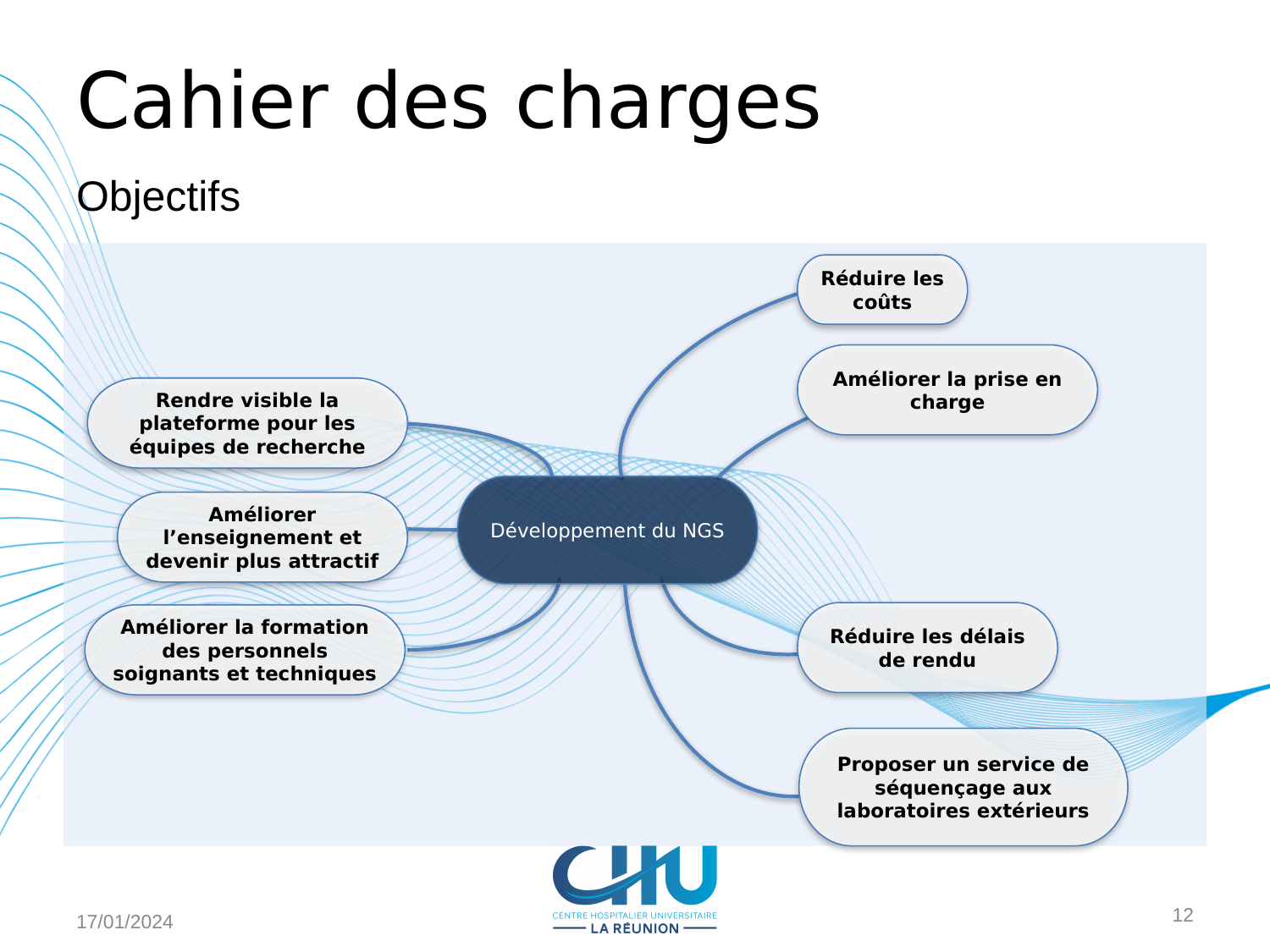

# Cahier des charges
Objectifs

Réduire les coûts
Améliorer la prise en charge

Rendre visible la plateforme pour les équipes de recherche

Développement du NGS
Améliorer l’enseignement et devenir plus attractif
Réduire les délais de rendu
Améliorer la formation des personnels soignants et techniques
Proposer un service de séquençage aux laboratoires extérieurs
17/01/2024
12